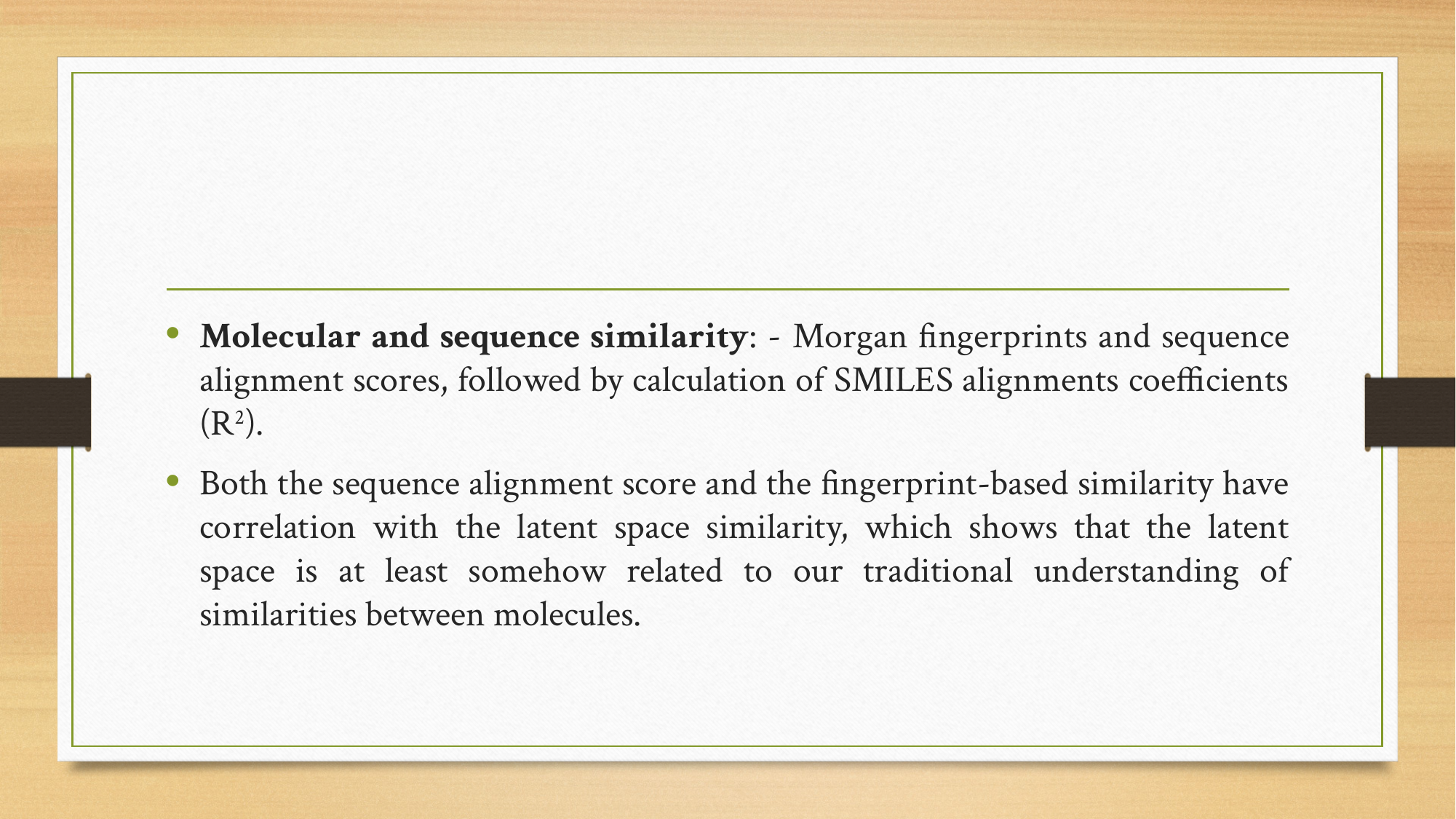

#
Molecular and sequence similarity: - Morgan fingerprints and sequence alignment scores, followed by calculation of SMILES alignments coefficients (R2).
Both the sequence alignment score and the fingerprint-based similarity have correlation with the latent space similarity, which shows that the latent space is at least somehow related to our traditional understanding of similarities between molecules.